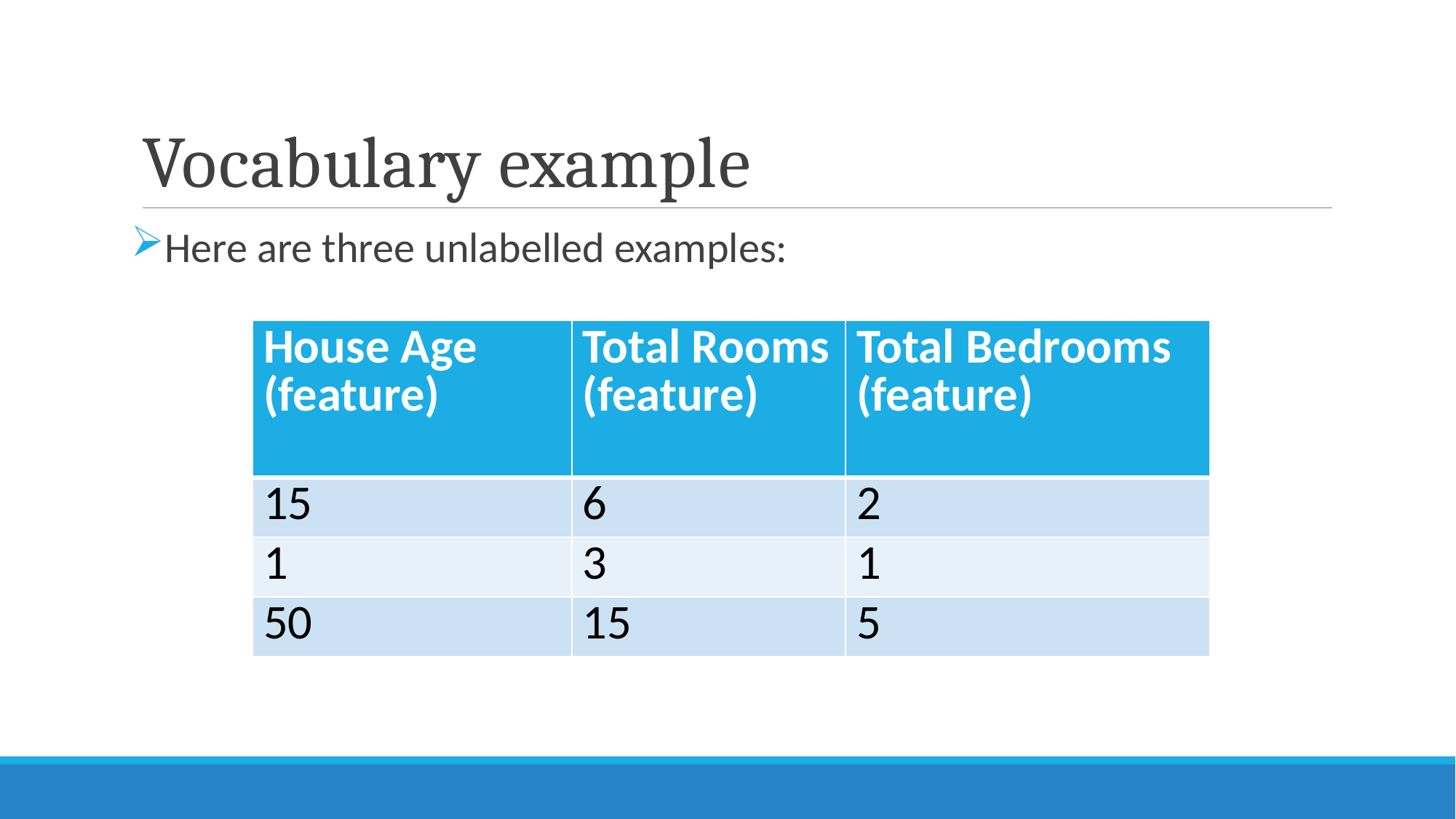

# Vocabulary example
Here are three unlabelled examples:

| House Age (feature) | Total Rooms (feature) | Total Bedrooms (feature) |
| --- | --- | --- |
| 15 | 6 | 2 |
| 1 | 3 | 1 |
| 50 | 15 | 5 |